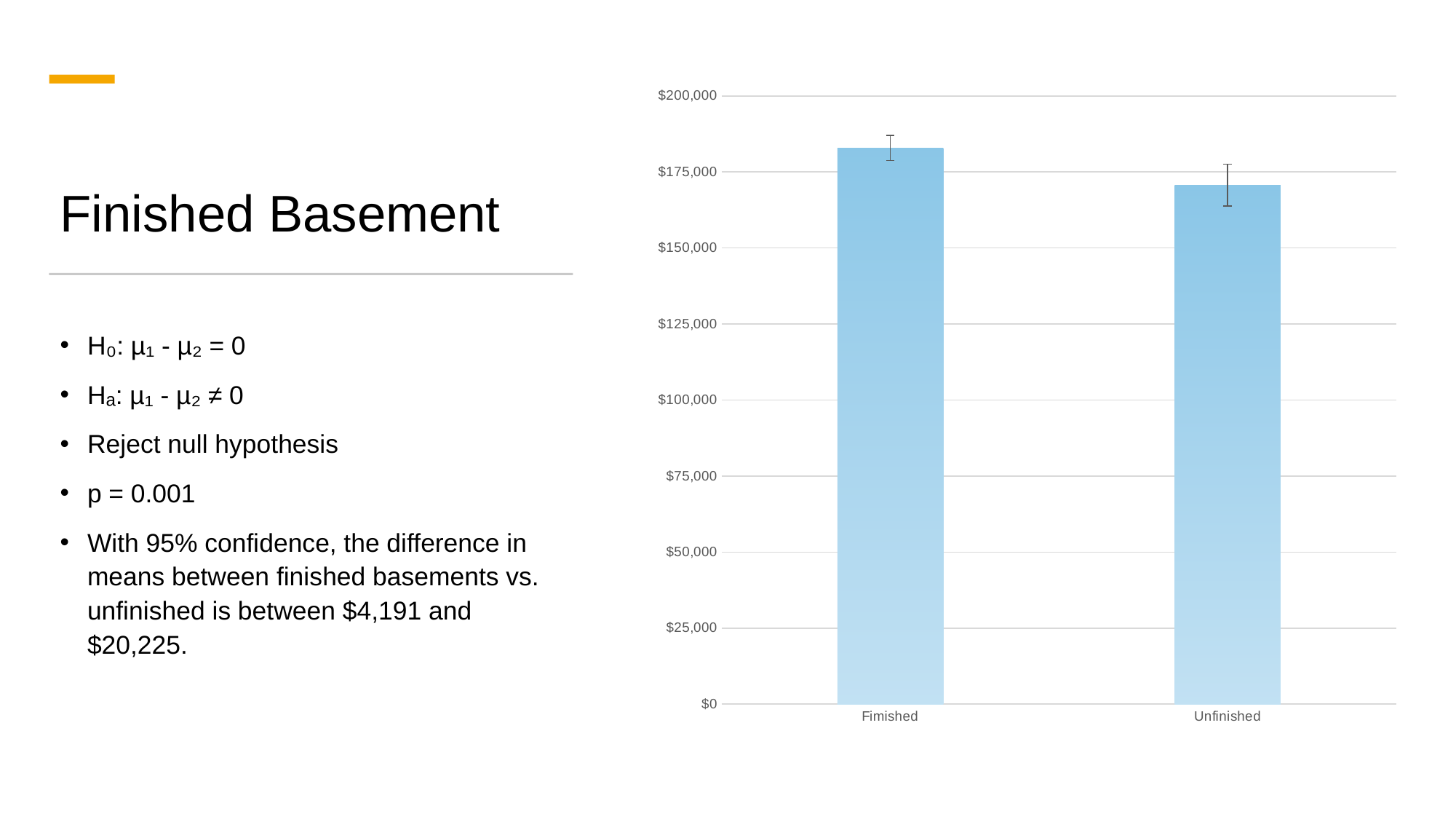

### Chart

| Category | Mean |
|---|---|
| Fimished | 182878.27758257202 |
| Unfinished | 170670.57674418605 |
# Finished Basement

H₀: µ₁ - µ₂ = 0
Hₐ: µ₁ - µ₂ ≠ 0
Reject null hypothesis
p = 0.001
With 95% confidence, the difference in means between finished basements vs. unfinished is between $4,191 and $20,225.